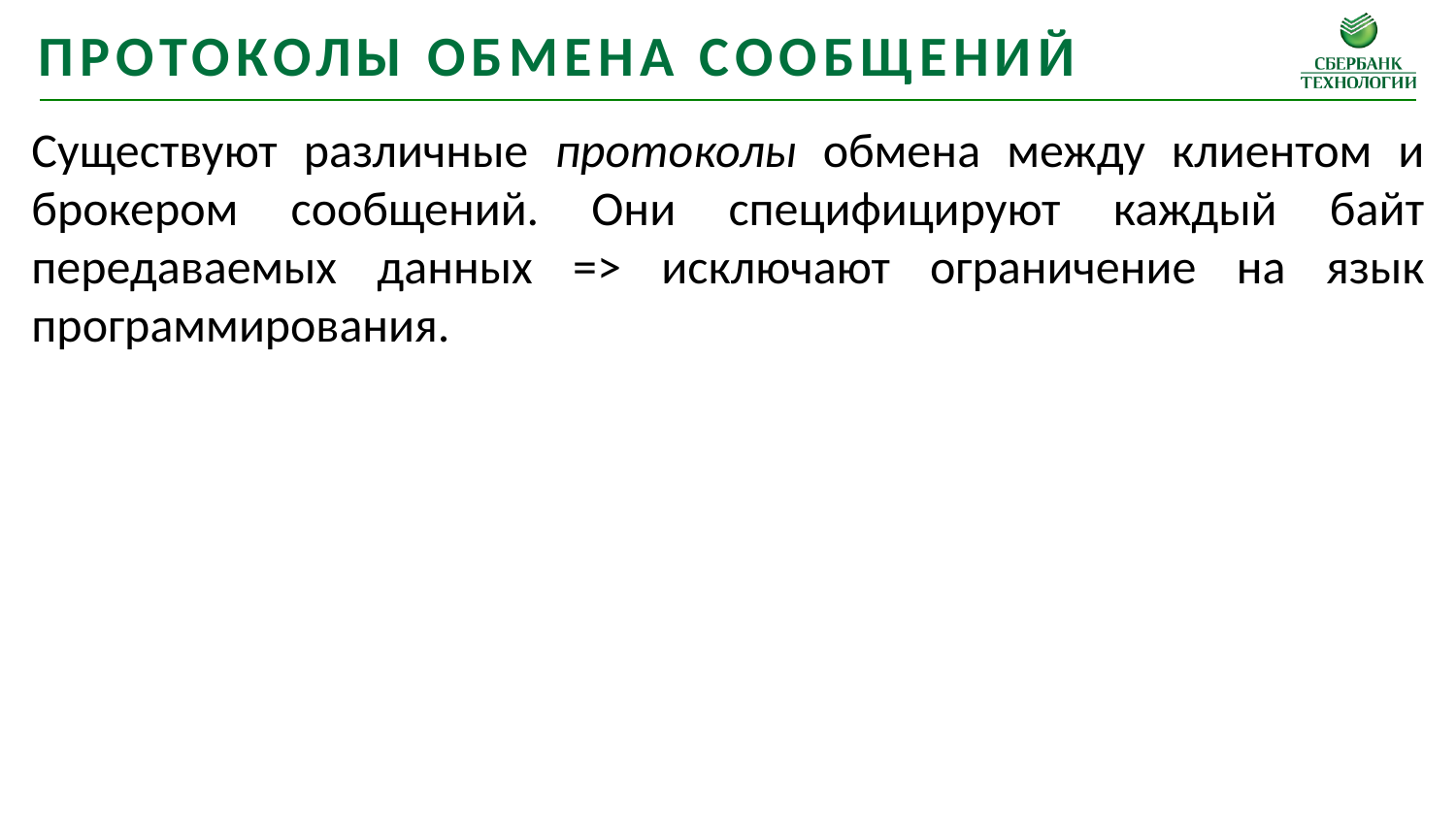

ПРОтоколы обмена сообщений
Существуют различные протоколы обмена между клиентом и брокером сообщений. Они специфицируют каждый байт передаваемых данных => исключают ограничение на язык программирования.